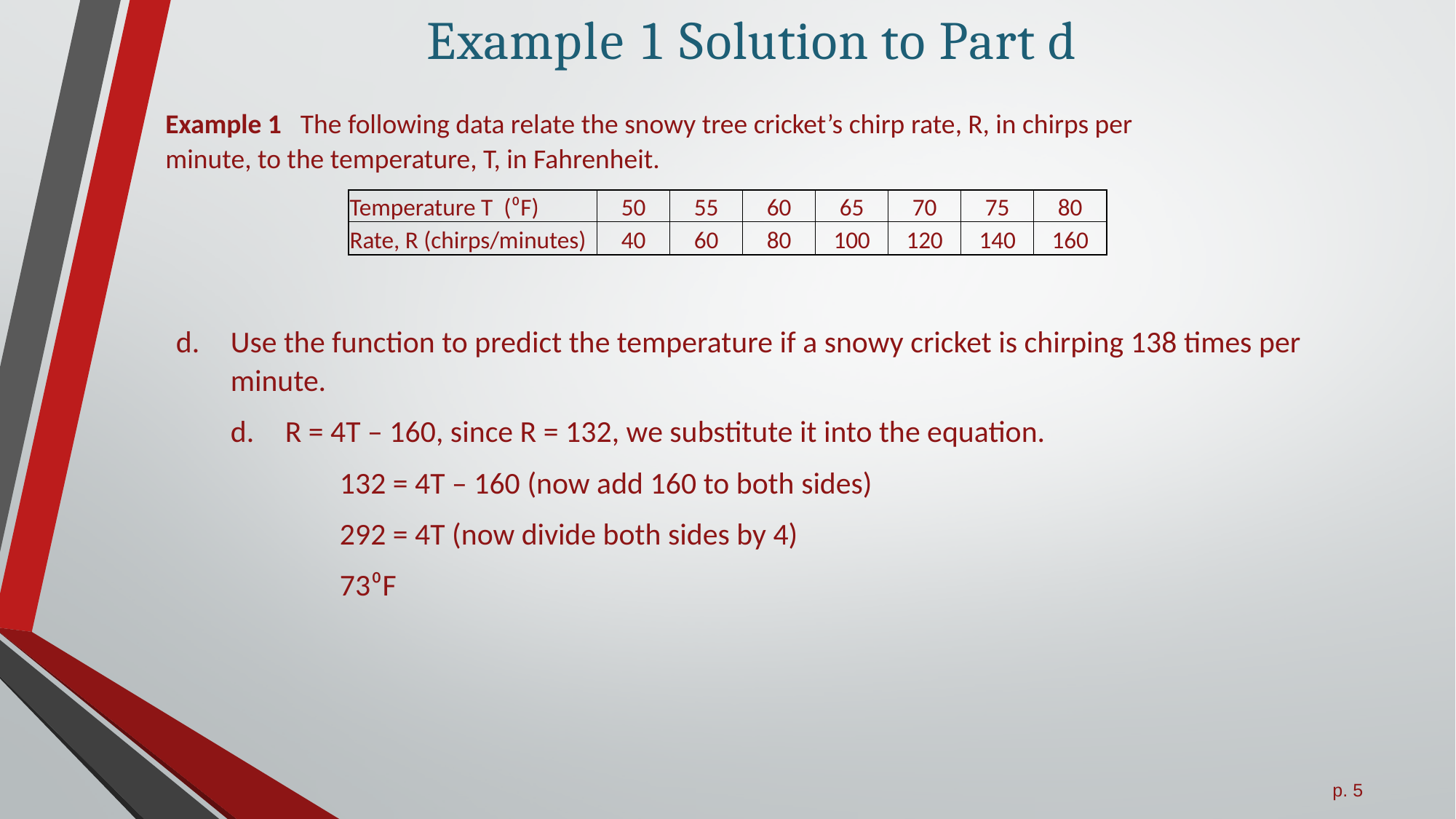

# Example 1 Solution to Part d
Example 1   The following data relate the snowy tree cricket’s chirp rate, R, in chirps per minute, to the temperature, T, in Fahrenheit.

| Temperature T (⁰F) | 50 | 55 | 60 | 65 | 70 | 75 | 80 |
| --- | --- | --- | --- | --- | --- | --- | --- |
| Rate, R (chirps/minutes) | 40 | 60 | 80 | 100 | 120 | 140 | 160 |
Use the function to predict the temperature if a snowy cricket is chirping 138 times per minute.
R = 4T – 160, since R = 132, we substitute it into the equation.
	132 = 4T – 160 (now add 160 to both sides)
	292 = 4T (now divide both sides by 4)
	73⁰F